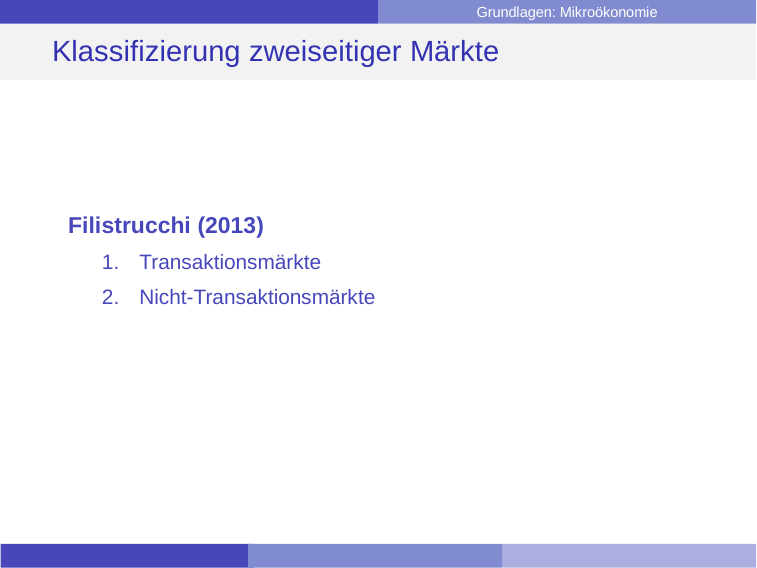

# Klassifizierung zweiseitiger Märkte
Filistrucchi (2013)
Transaktionsmärkte
Nicht-Transaktionsmärkte